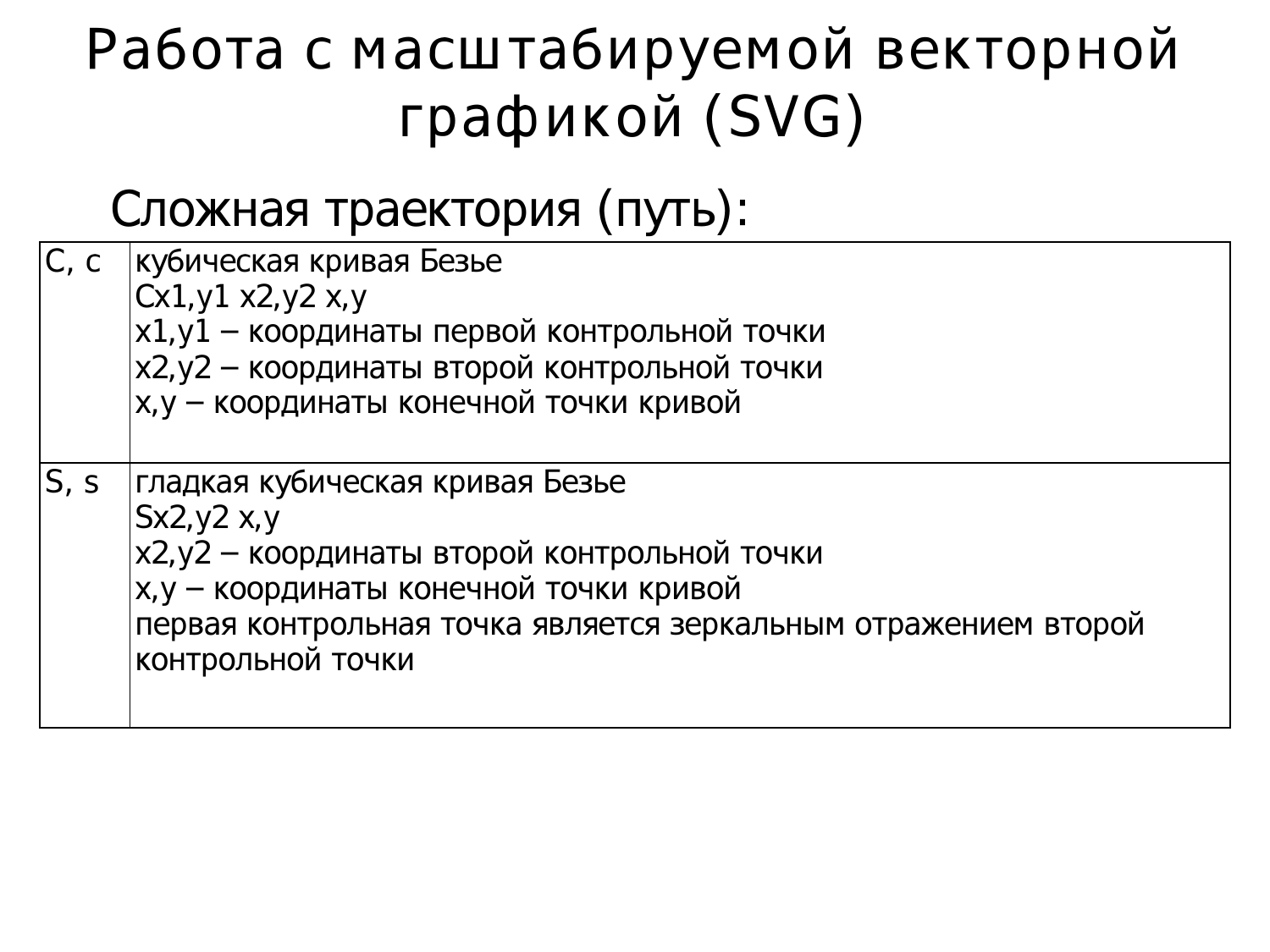

Работа с масштабируемой векторной графикой (SVG)
Сложная траектория (путь):
| C, c | кубическая кривая Безье Cx1,y1 x2,y2 x,y x1,y1 – координаты первой контрольной точки x2,y2 – координаты второй контрольной точки x,y – координаты конечной точки кривой |
| --- | --- |
| S, s | гладкая кубическая кривая Безье Sx2,y2 x,y x2,y2 – координаты второй контрольной точки x,y – координаты конечной точки кривой первая контрольная точка является зеркальным отражением второй контрольной точки |